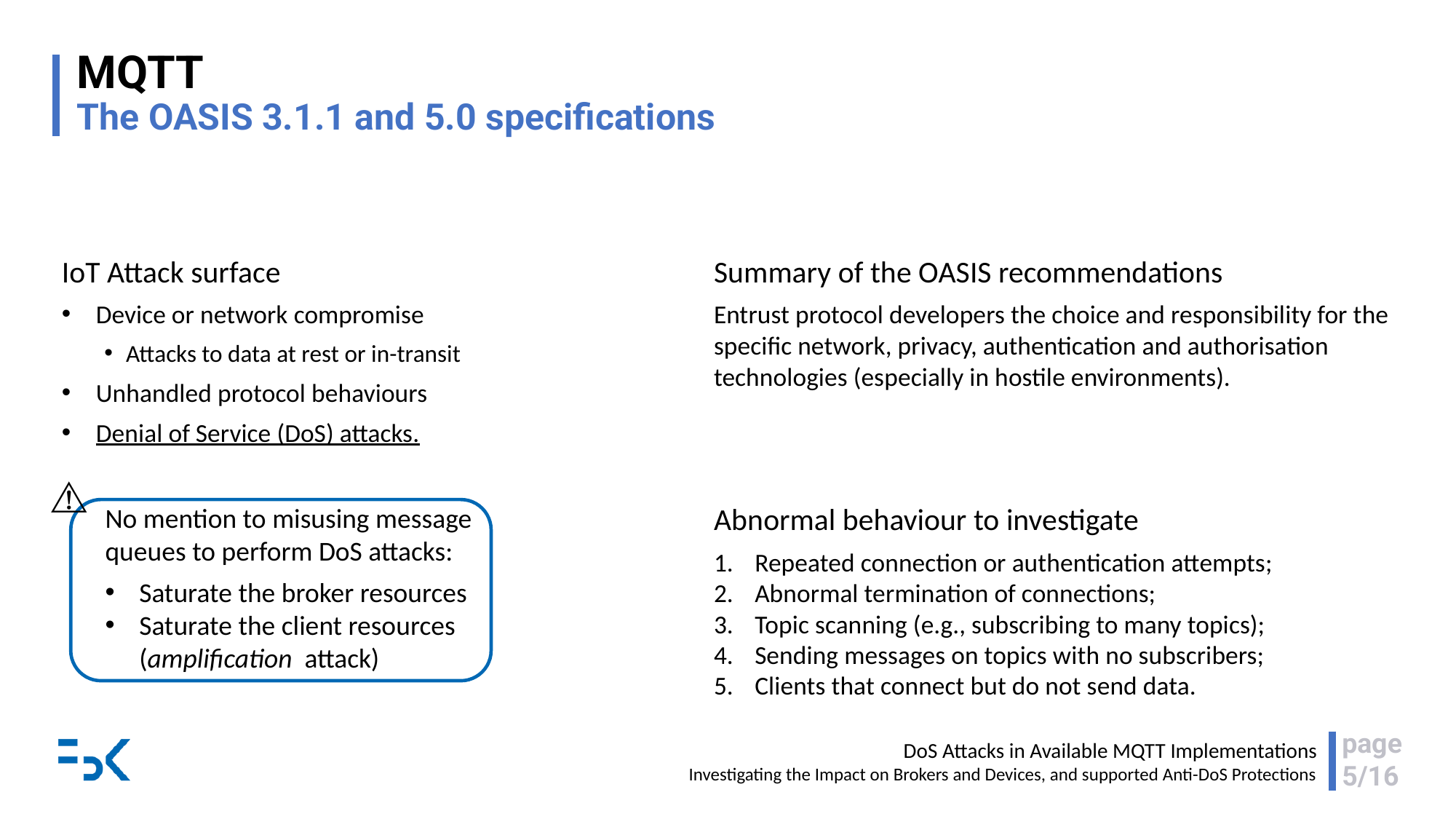

# MQTT The OASIS 3.1.1 and 5.0 specifications
IoT Attack surface

Device or network compromise

Attacks to data at rest or in-transit
Unhandled protocol behaviours
Denial of Service (DoS) attacks.

Summary of the OASIS recommendations

Entrust protocol developers the choice and responsibility for the specific network, privacy, authentication and authorisation technologies (especially in hostile environments).

Abnormal behaviour to investigate

Repeated connection or authentication attempts;
Abnormal termination of connections;
Topic scanning (e.g., subscribing to many topics);
Sending messages on topics with no subscribers;
Clients that connect but do not send data.
⚠
No mention to misusing message
queues to perform DoS attacks:

Saturate the broker resources
Saturate the client resources
(amplification  attack)

page
5/16
DoS Attacks in Available MQTT Implementations
Investigating the Impact on Brokers and Devices, and supported Anti-DoS Protections